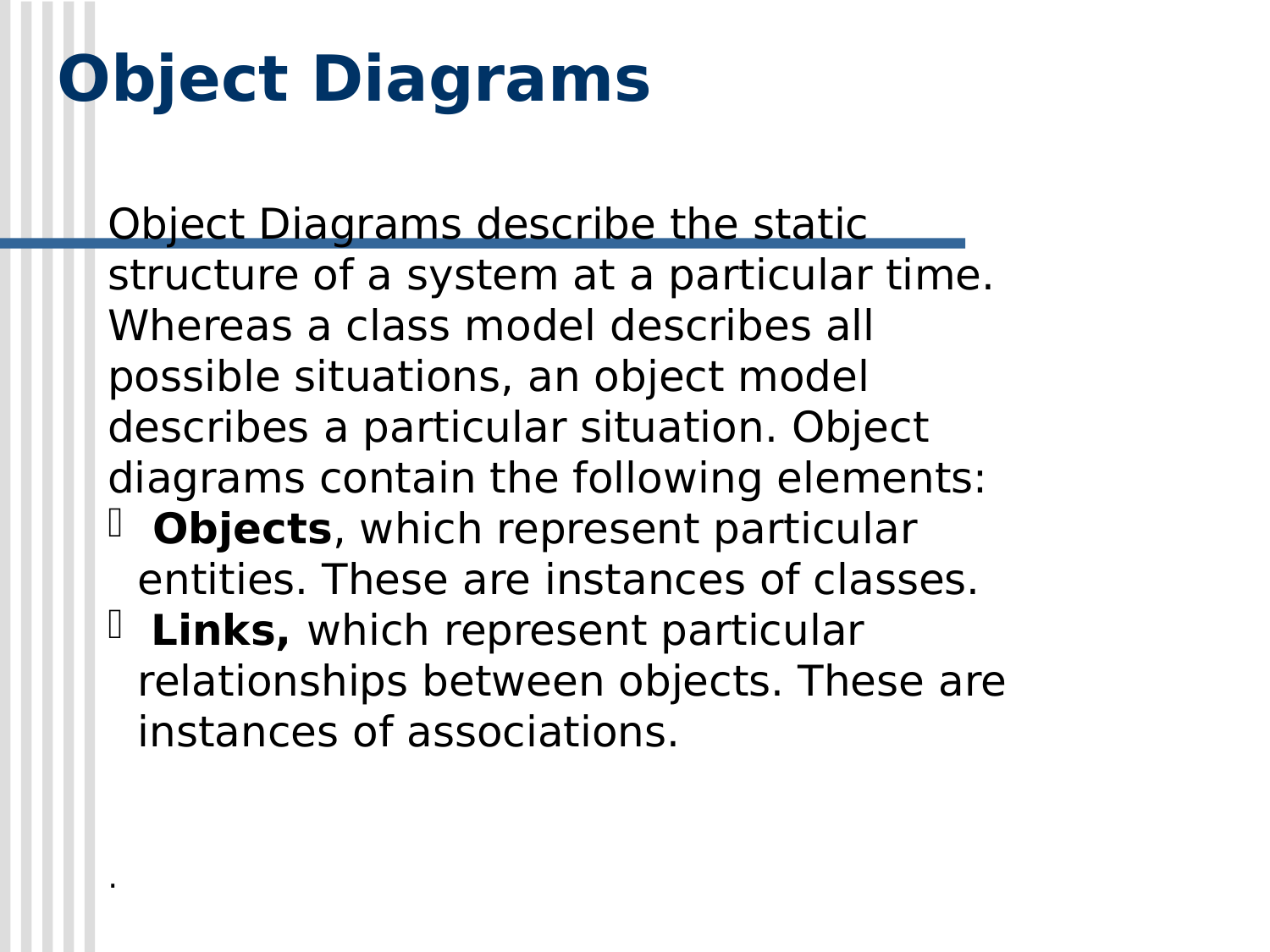

Object Diagrams
Object Diagrams describe the static structure of a system at a particular time. Whereas a class model describes all possible situations, an object model describes a particular situation. Object diagrams contain the following elements:
 Objects, which represent particular entities. These are instances of classes.
 Links, which represent particular relationships between objects. These are instances of associations.

.